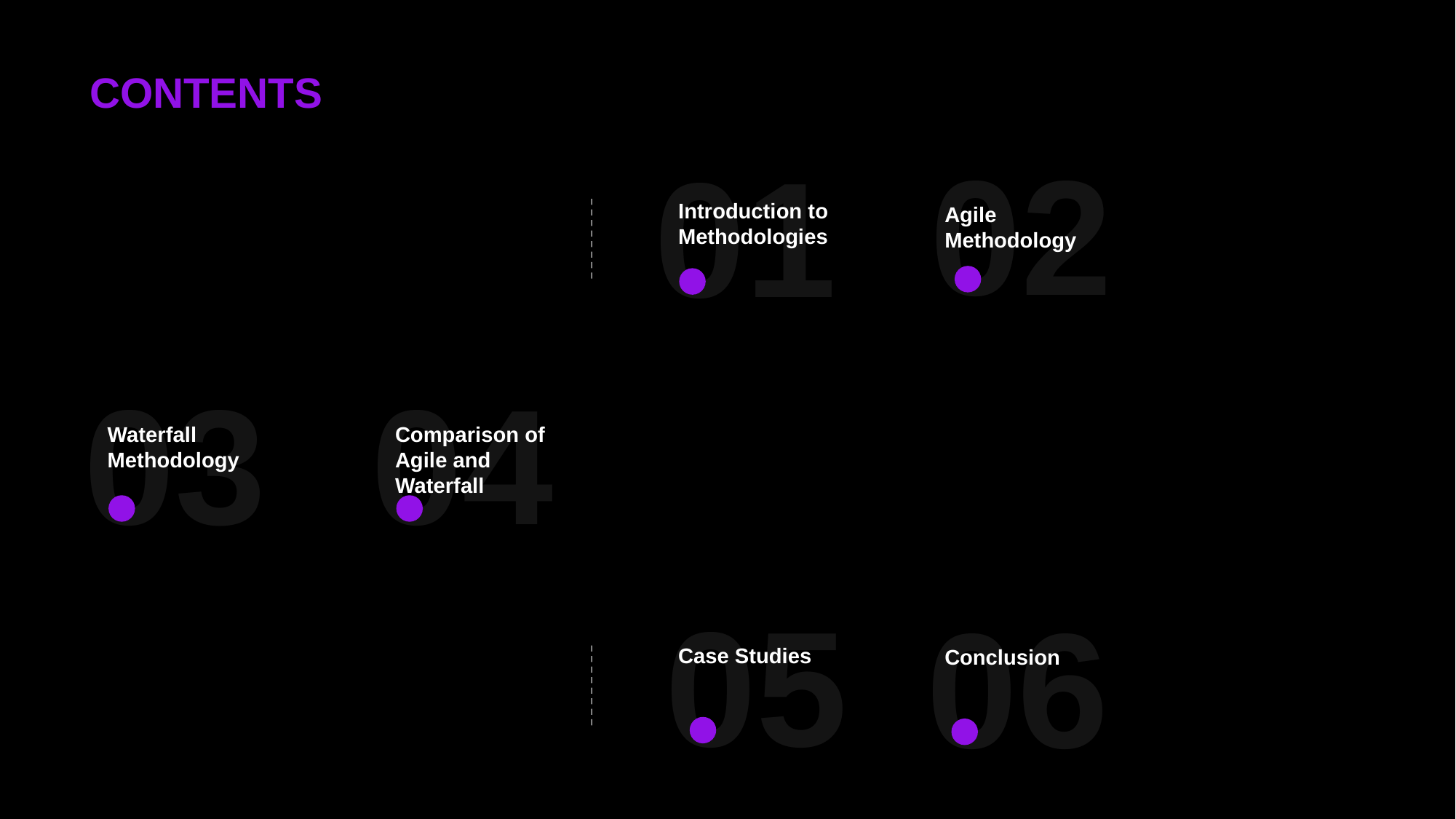

# CONTENTS
02
01
Introduction to Methodologies
Agile Methodology

03
04
Waterfall Methodology
Comparison of Agile and Waterfall

05
06
Case Studies
Conclusion